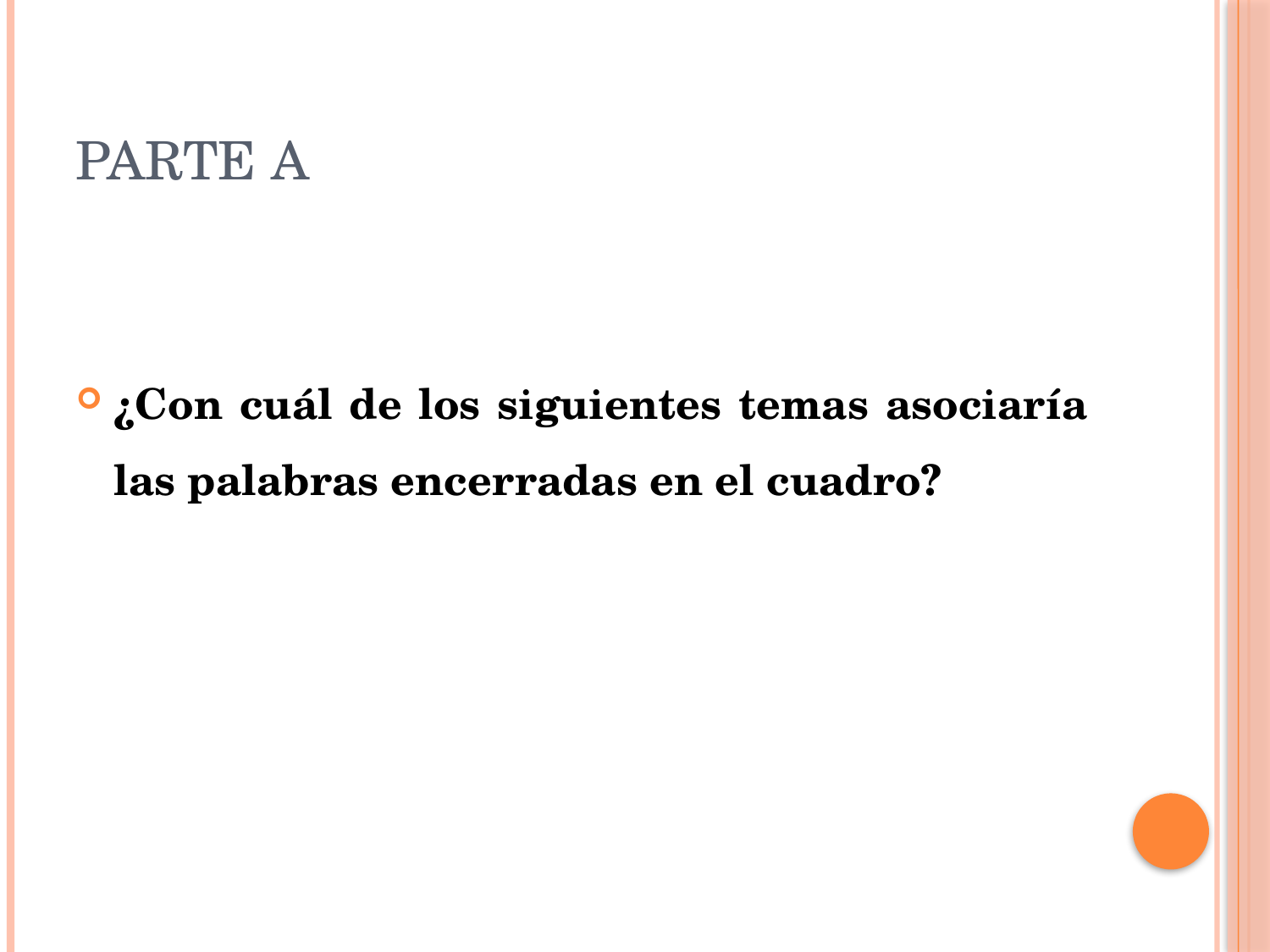

# PARTE A

¿Con cuál de los siguientes temas asociaría las palabras encerradas en el cuadro?